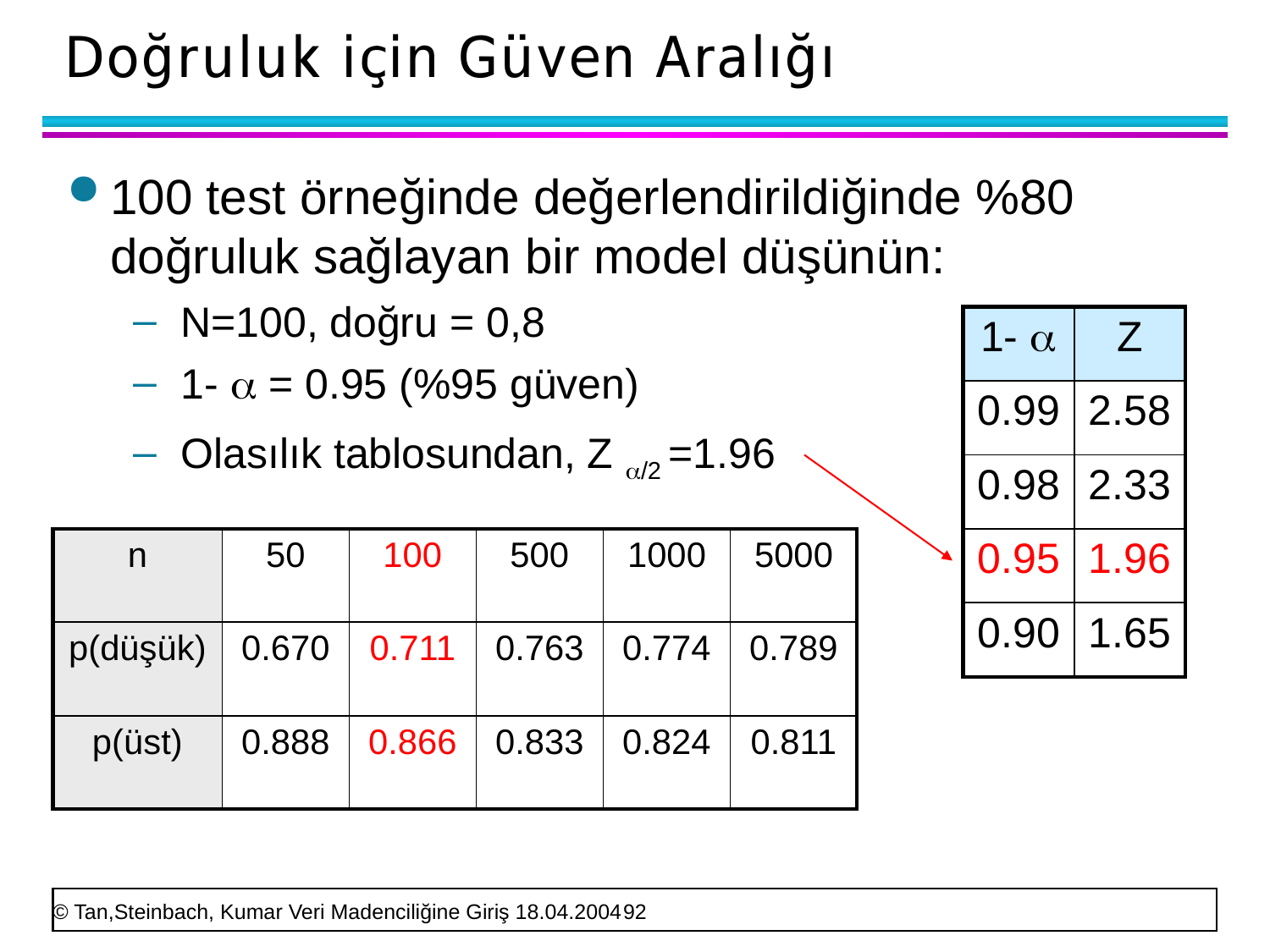

# Doğruluk için Güven Aralığı
100 test örneğinde değerlendirildiğinde %80 doğruluk sağlayan bir model düşünün:
N=100, doğru = 0,8
1- α = 0.95 (%95 güven)
Olasılık tablosundan, Z α/2 =1.96

| 1- α | Z |
| --- | --- |
| 0.99 | 2.58 |
| 0.98 | 2.33 |
| 0.95 | 1.96 |
| 0.90 | 1.65 |

| n | 50 | 100 | 500 | 1000 | 5000 |
| --- | --- | --- | --- | --- | --- |
| p(düşük) | 0.670 | 0.711 | 0.763 | 0.774 | 0.789 |
| p(üst) | 0.888 | 0.866 | 0.833 | 0.824 | 0.811 |